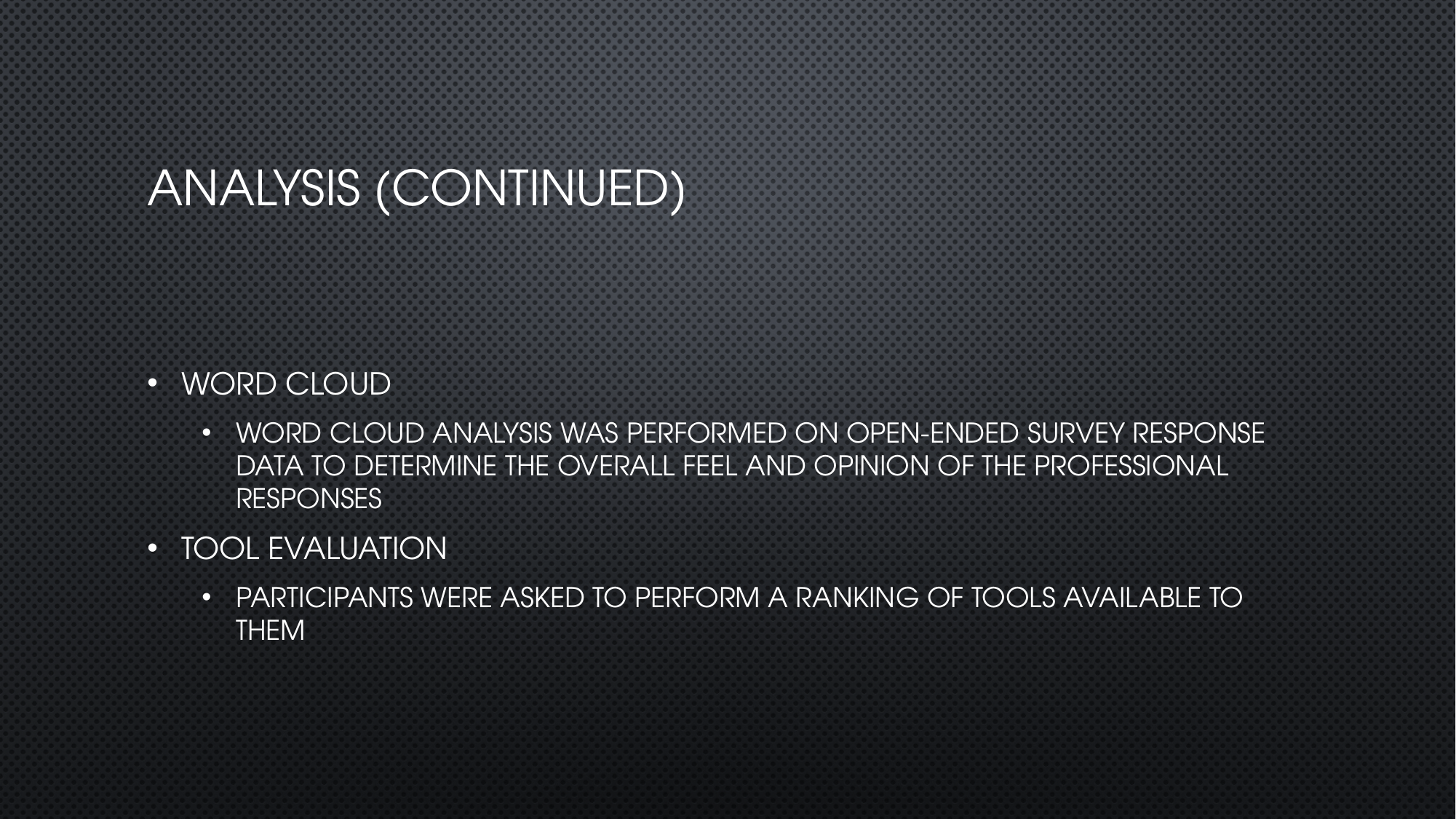

# Analysis (continued)
Word Cloud
Word cloud analysis was performed on open-ended survey response data to determine the overall feel and opinion of the professional responses
Tool Evaluation
Participants were asked to perform a ranking of tools available to them